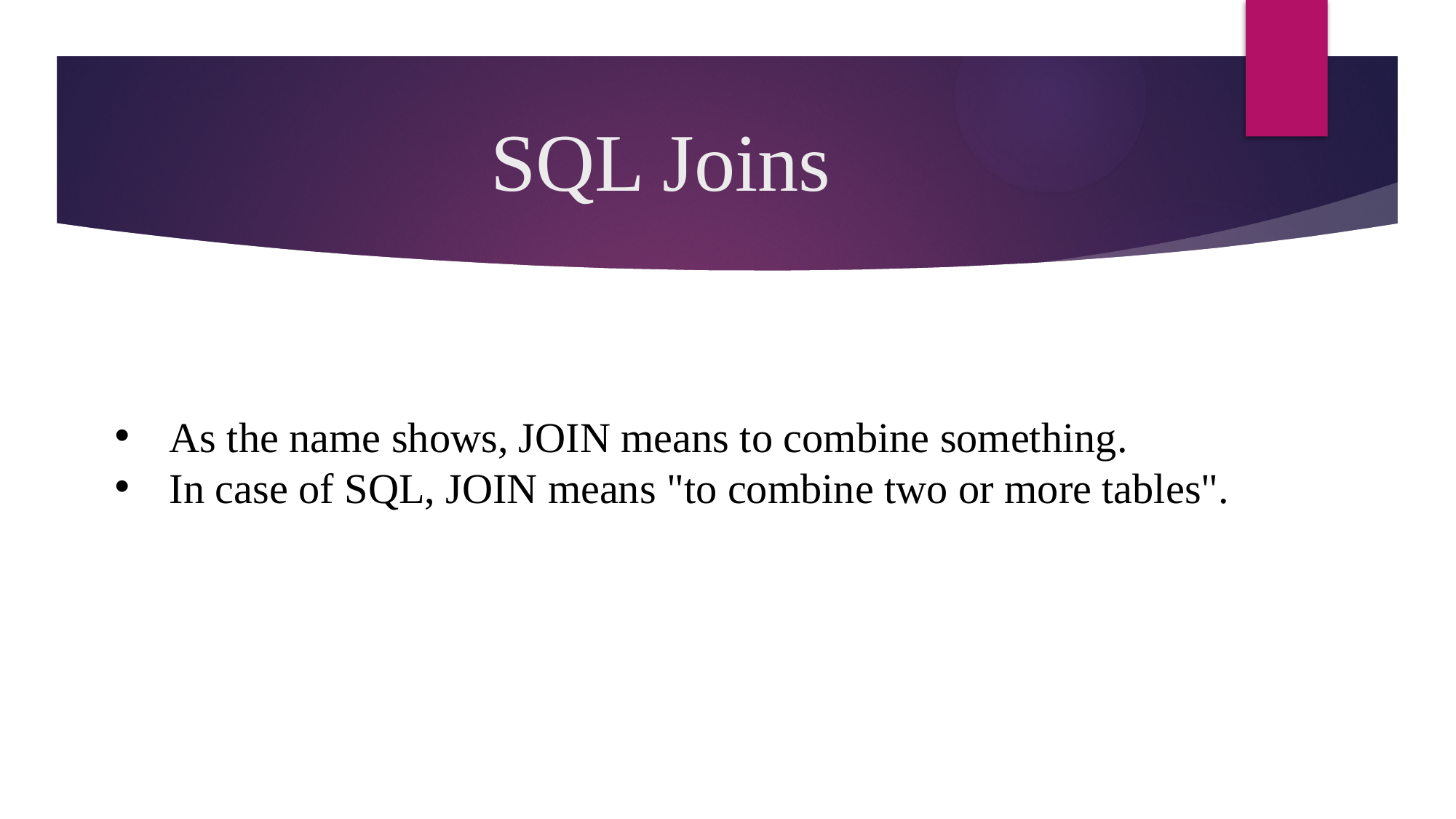

# SQL Joins
As the name shows, JOIN means to combine something.
In case of SQL, JOIN means "to combine two or more tables".